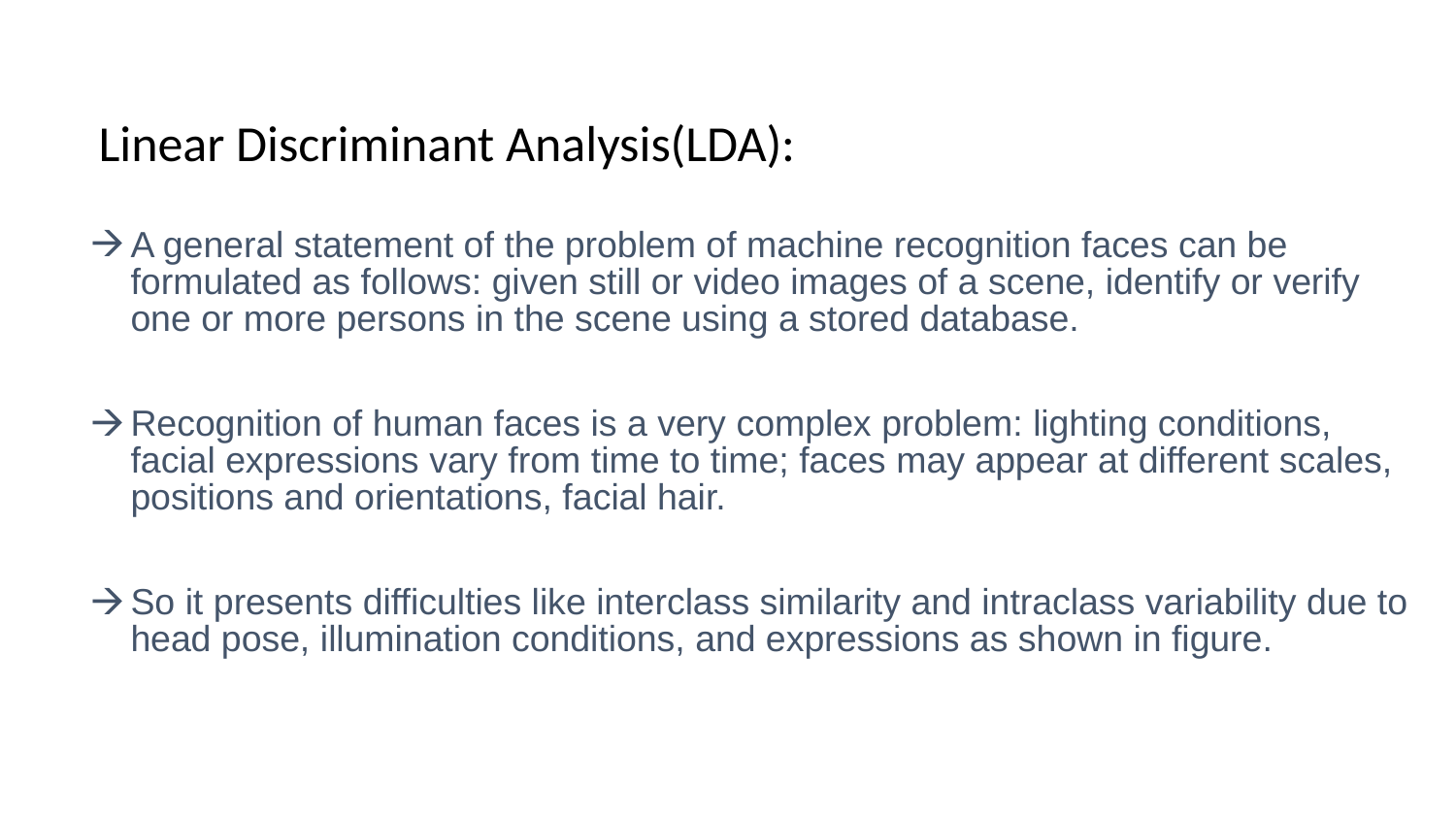

# Linear Discriminant Analysis(LDA):
A general statement of the problem of machine recognition faces can be formulated as follows: given still or video images of a scene, identify or verify one or more persons in the scene using a stored database.

Recognition of human faces is a very complex problem: lighting conditions, facial expressions vary from time to time; faces may appear at different scales, positions and orientations, facial hair.

So it presents difficulties like interclass similarity and intraclass variability due to head pose, illumination conditions, and expressions as shown in figure.